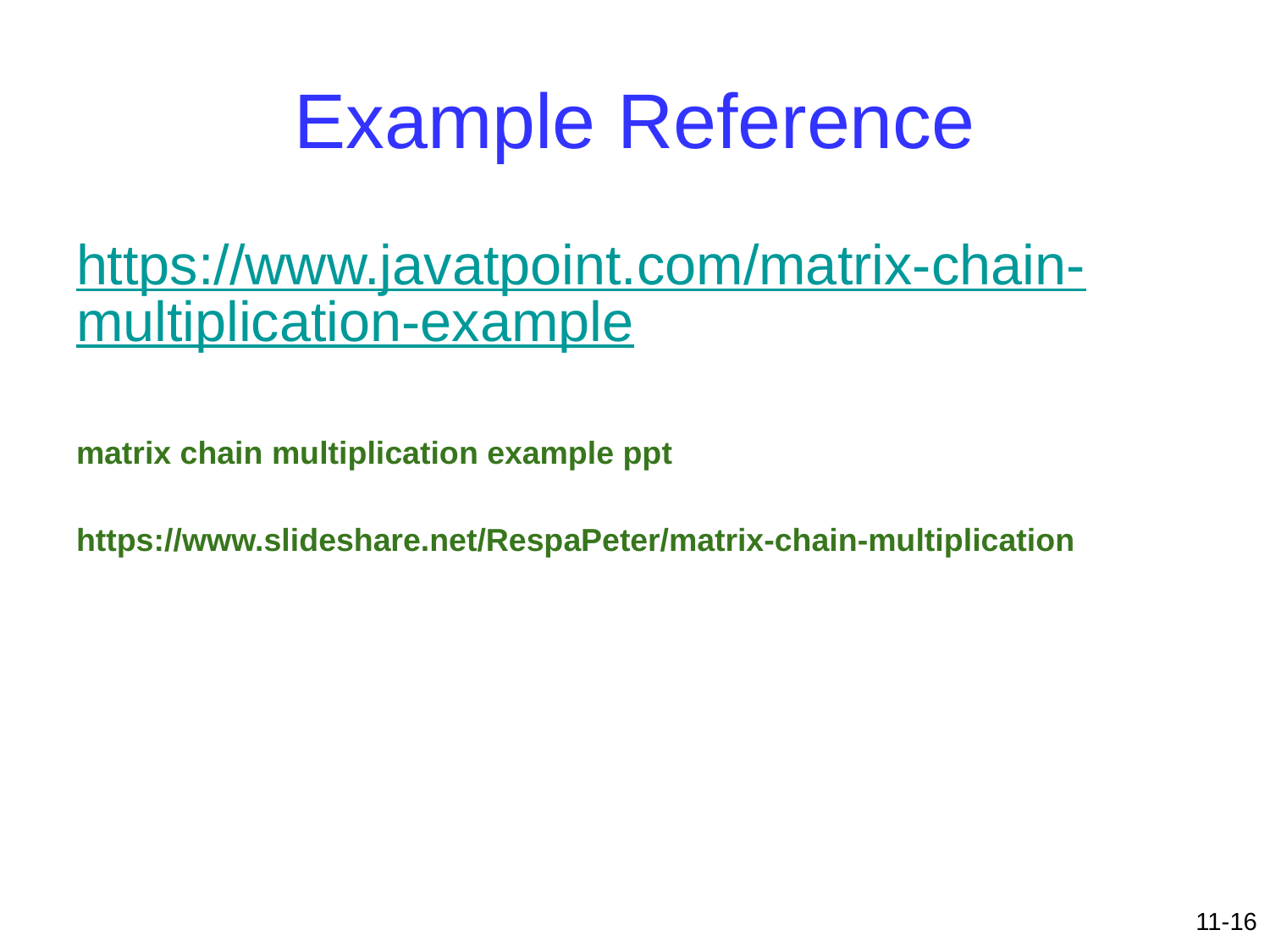

# Example Reference
https://www.javatpoint.com/matrix-chain-multiplication-example

matrix chain multiplication example ppt

https://www.slideshare.net/RespaPeter/matrix-chain-multiplication
11-16